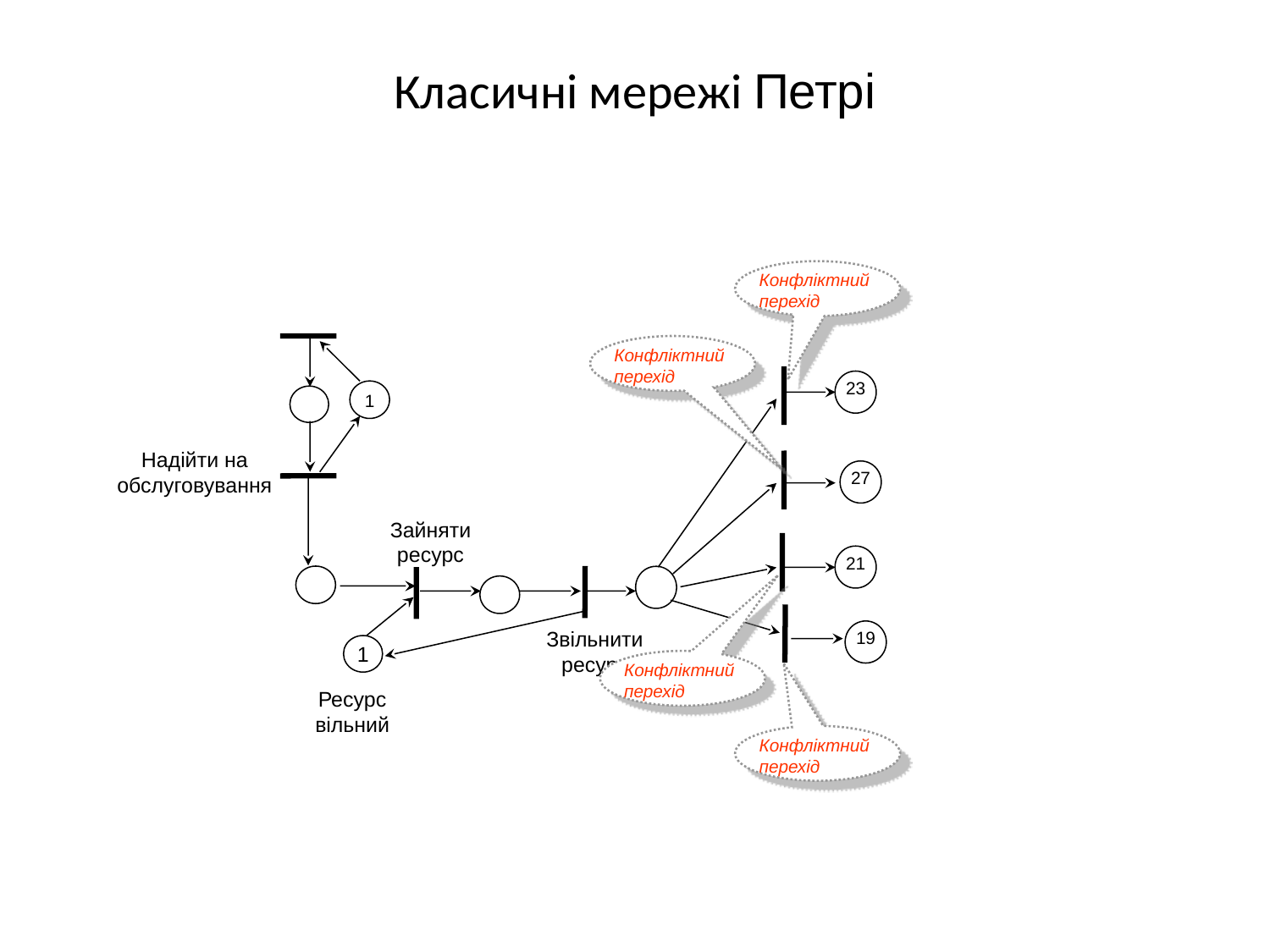

Класичні мережі Петрі
Конфліктний перехід

Конфліктний перехід

23

1

Надійти на обслуговування

27

Зайняти ресурс

21

19

Звільнити ресурс
1

Конфліктний перехід
Ресурс вільний
Конфліктний перехід